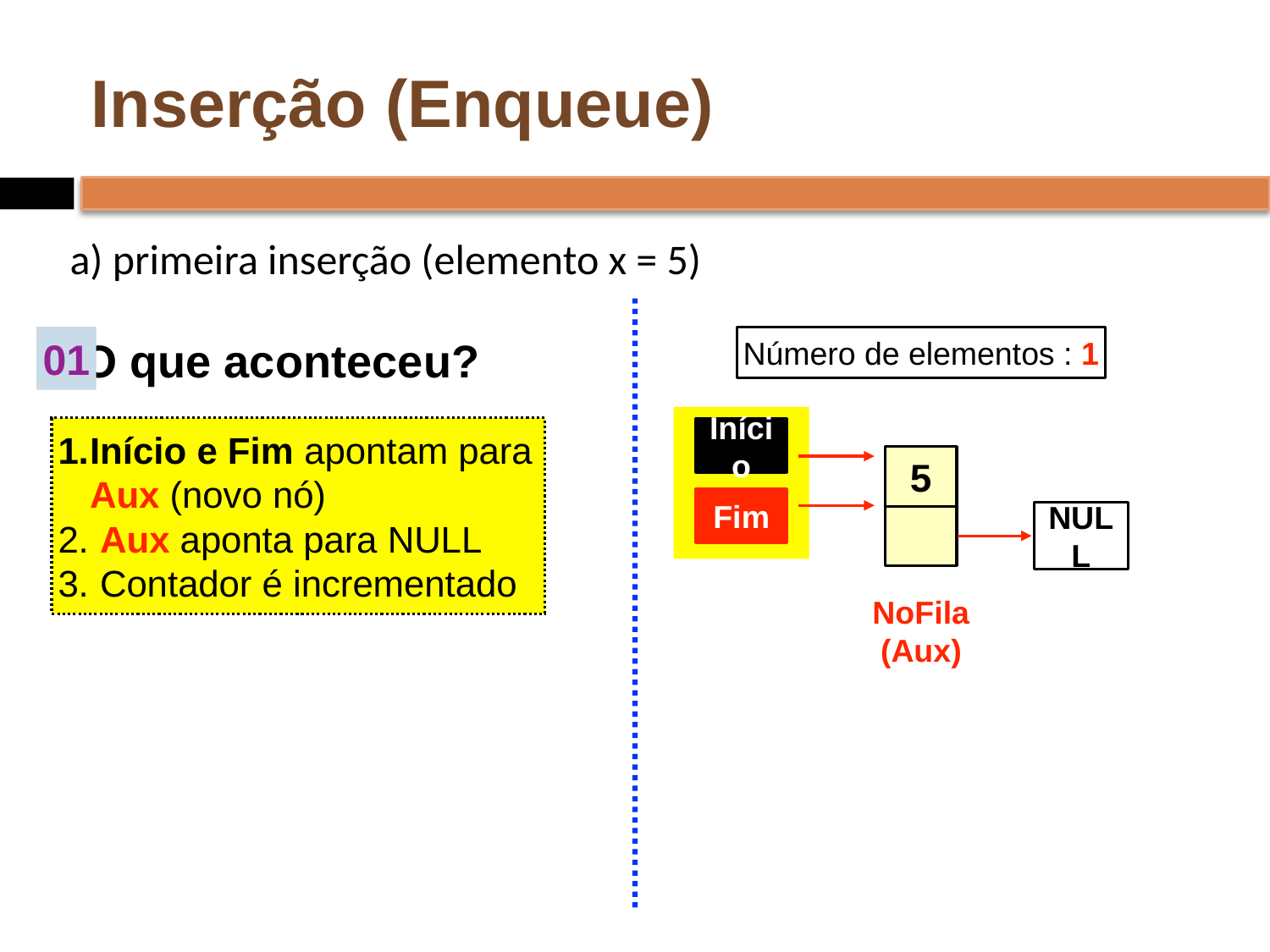

# Inserção (Enqueue)
a) primeira inserção (elemento x = 5)

O que aconteceu?
01
Número de elementos : 1

Início e Fim apontam para Aux (novo nó)
 Aux aponta para NULL
 Contador é incrementado
Início
5

Fim
NULL

NoFila
(Aux)
25